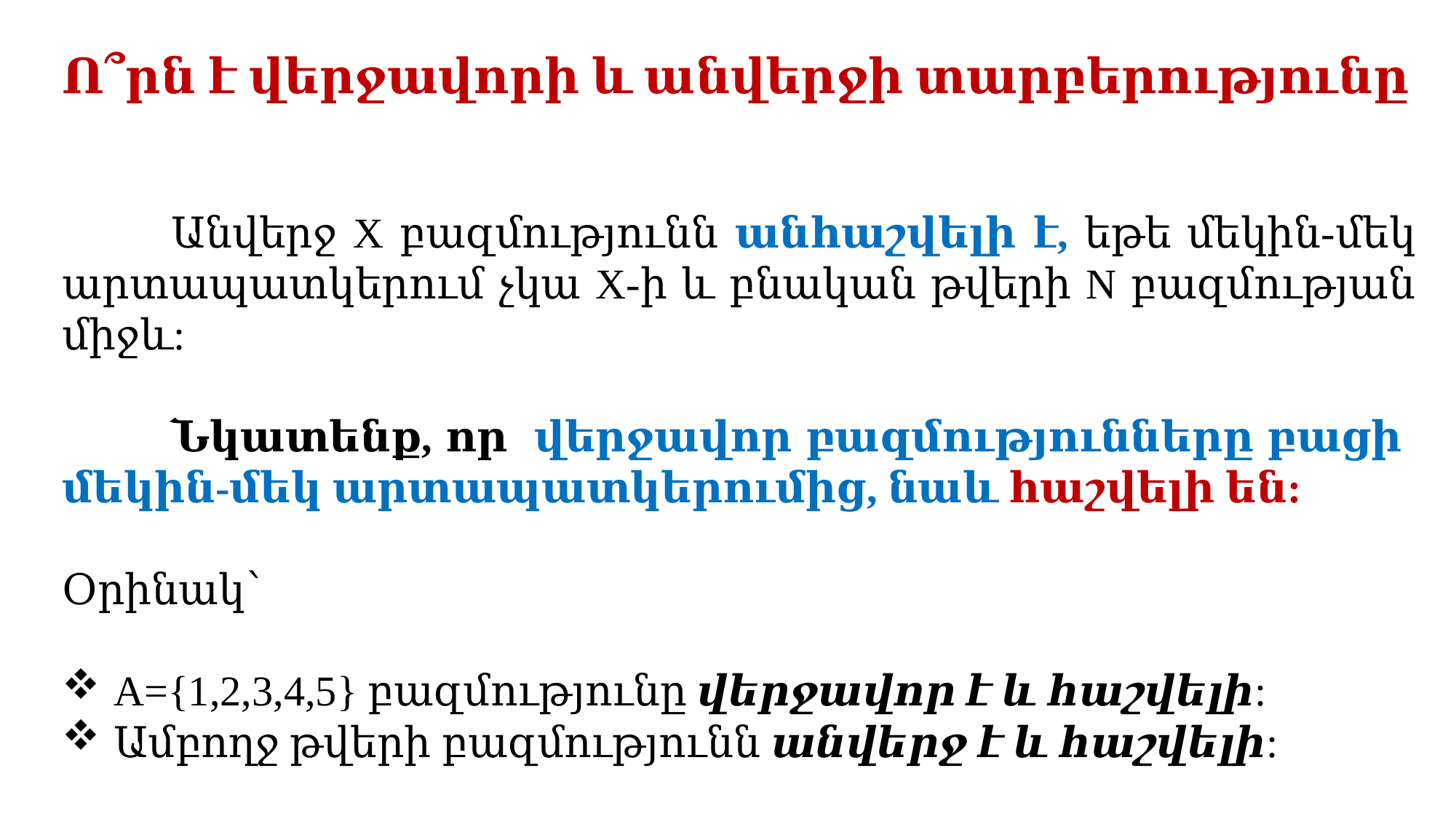

Ո՞րն է վերջավորի և անվերջի տարբերությունը

	Անվերջ X բազմությունն անհաշվելի է, եթե մեկին-մեկ արտապատկերում չկա X-ի և բնական թվերի N բազմության միջև:

	Նկատենք, որ  վերջավոր բազմությունները բացի  մեկին-մեկ արտապատկերումից, նաև հաշվելի են:

Օրինակ՝

 A={1,2,3,4,5} բազմությունը վերջավոր է և հաշվելի:
 Ամբողջ թվերի բազմությունն անվերջ է և հաշվելի: